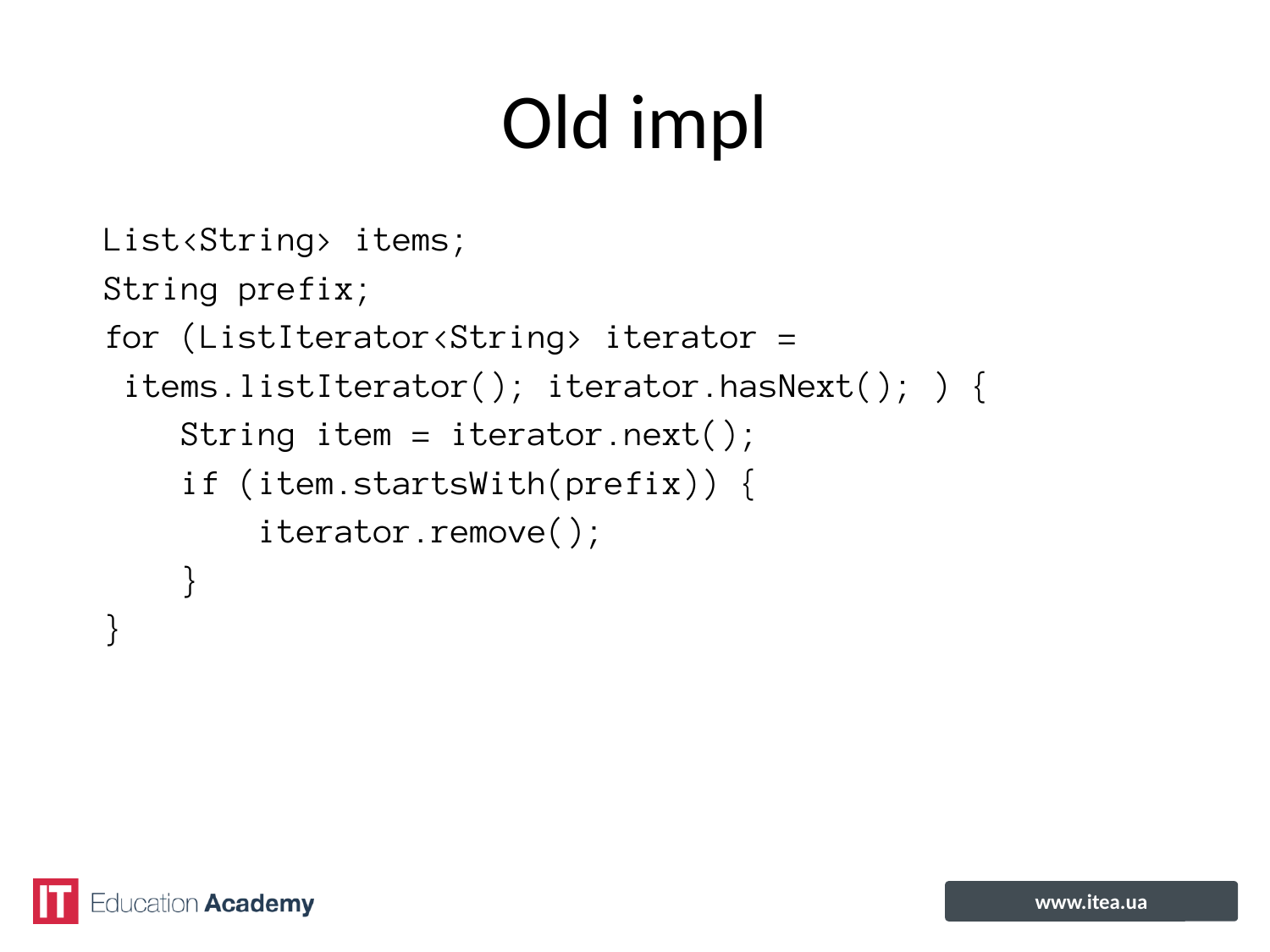

# Old impl
List<String> items;
String prefix;
for (ListIterator<String> iterator = items.listIterator(); iterator.hasNext(); ) {
    String item = iterator.next();
    if (item.startsWith(prefix)) {
        iterator.remove();
    }
}